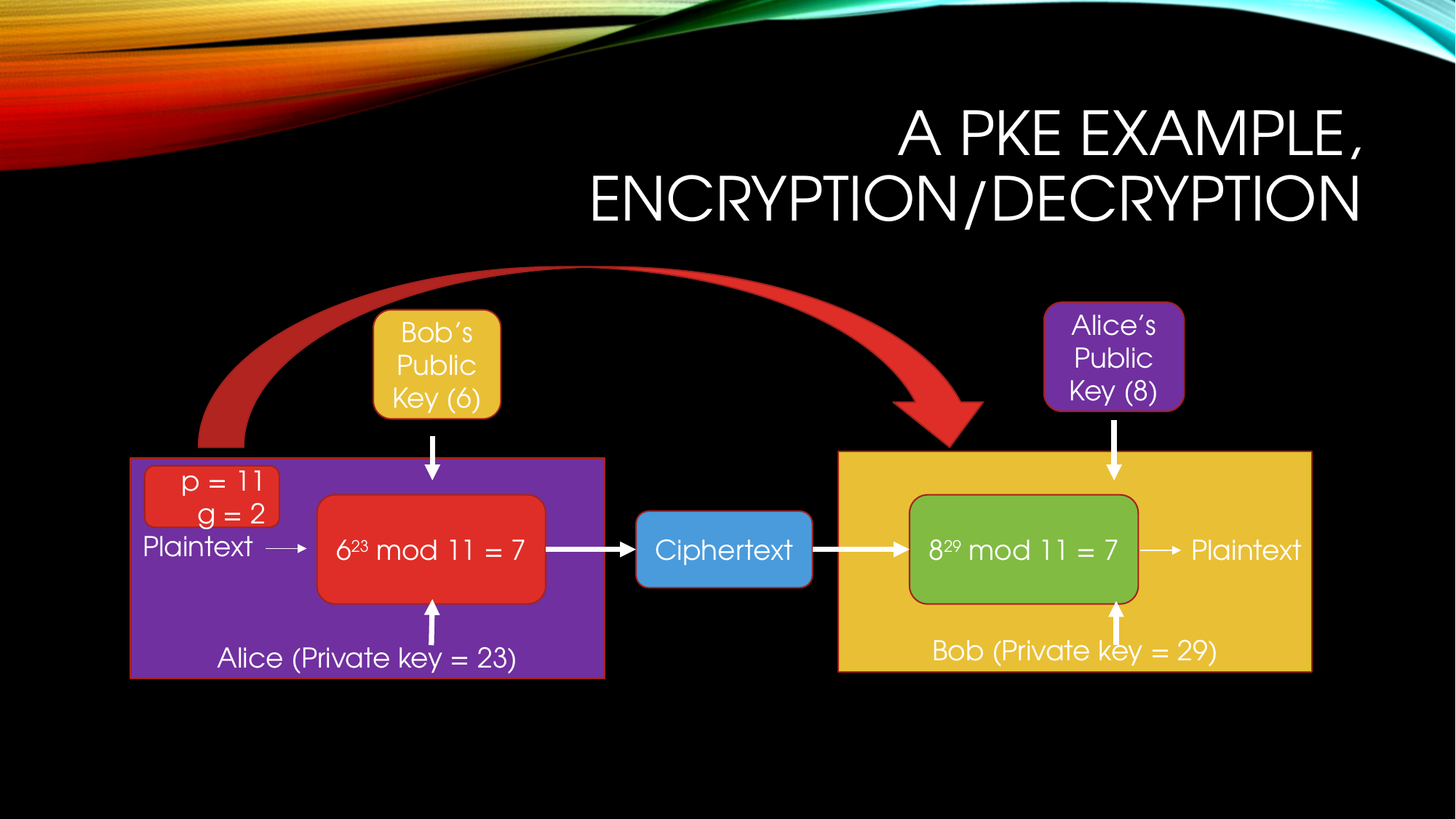

# A PKE Example, Encryption/Decryption

Alice’s Public Key (8)
Bob’s Public Key (6)
Bob (Private key = 29)
Alice (Private key = 23)
p = 11
g = 2
623 mod 11 = 7
829 mod 11 = 7
Ciphertext
Plaintext
Plaintext